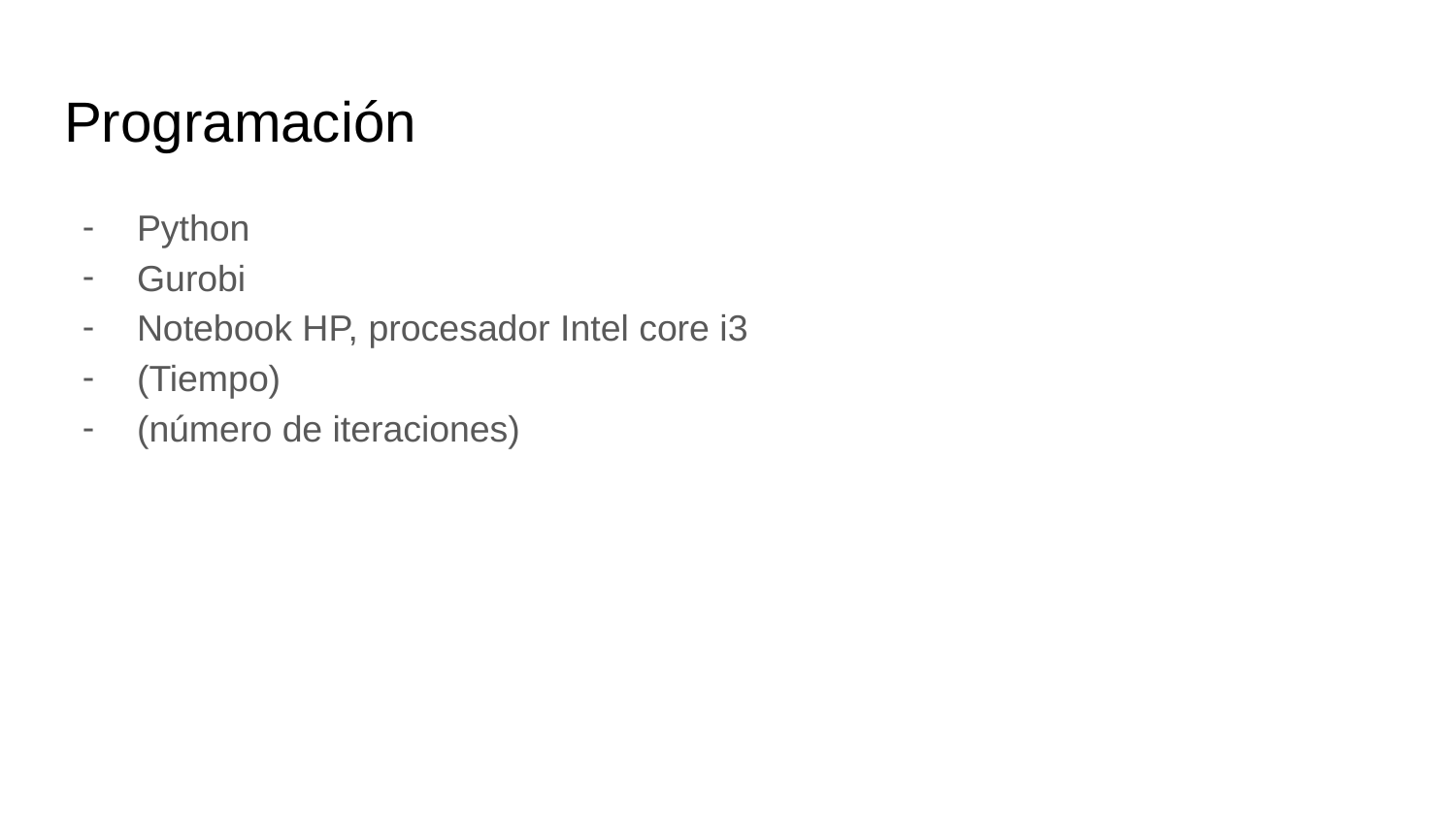

# Programación
Python
Gurobi
Notebook HP, procesador Intel core i3
(Tiempo)
(número de iteraciones)